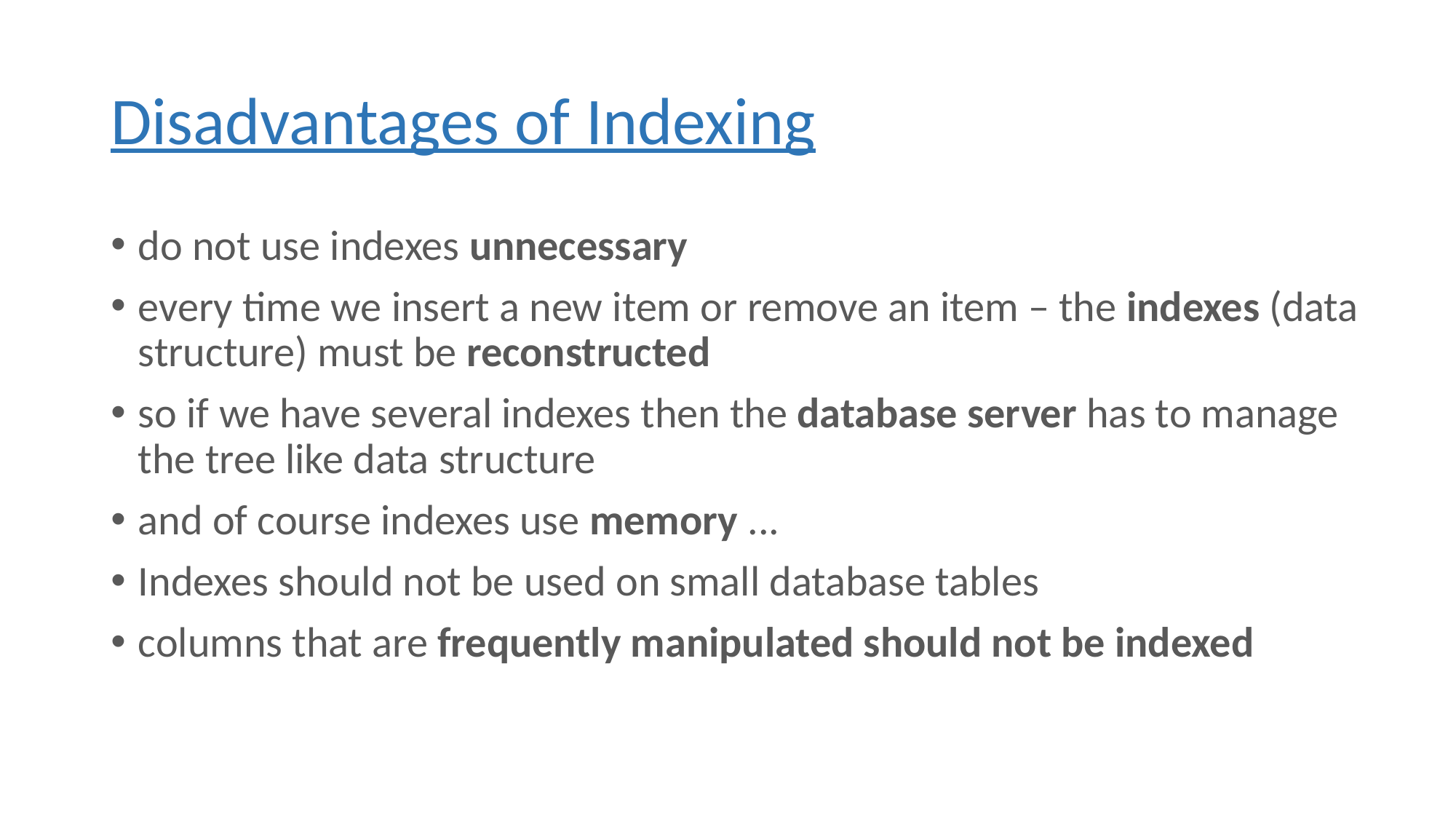

# Disadvantages of Indexing
do not use indexes unnecessary
every time we insert a new item or remove an item – the indexes (data structure) must be reconstructed
so if we have several indexes then the database server has to manage the tree like data structure
and of course indexes use memory ...
Indexes should not be used on small database tables
columns that are frequently manipulated should not be indexed